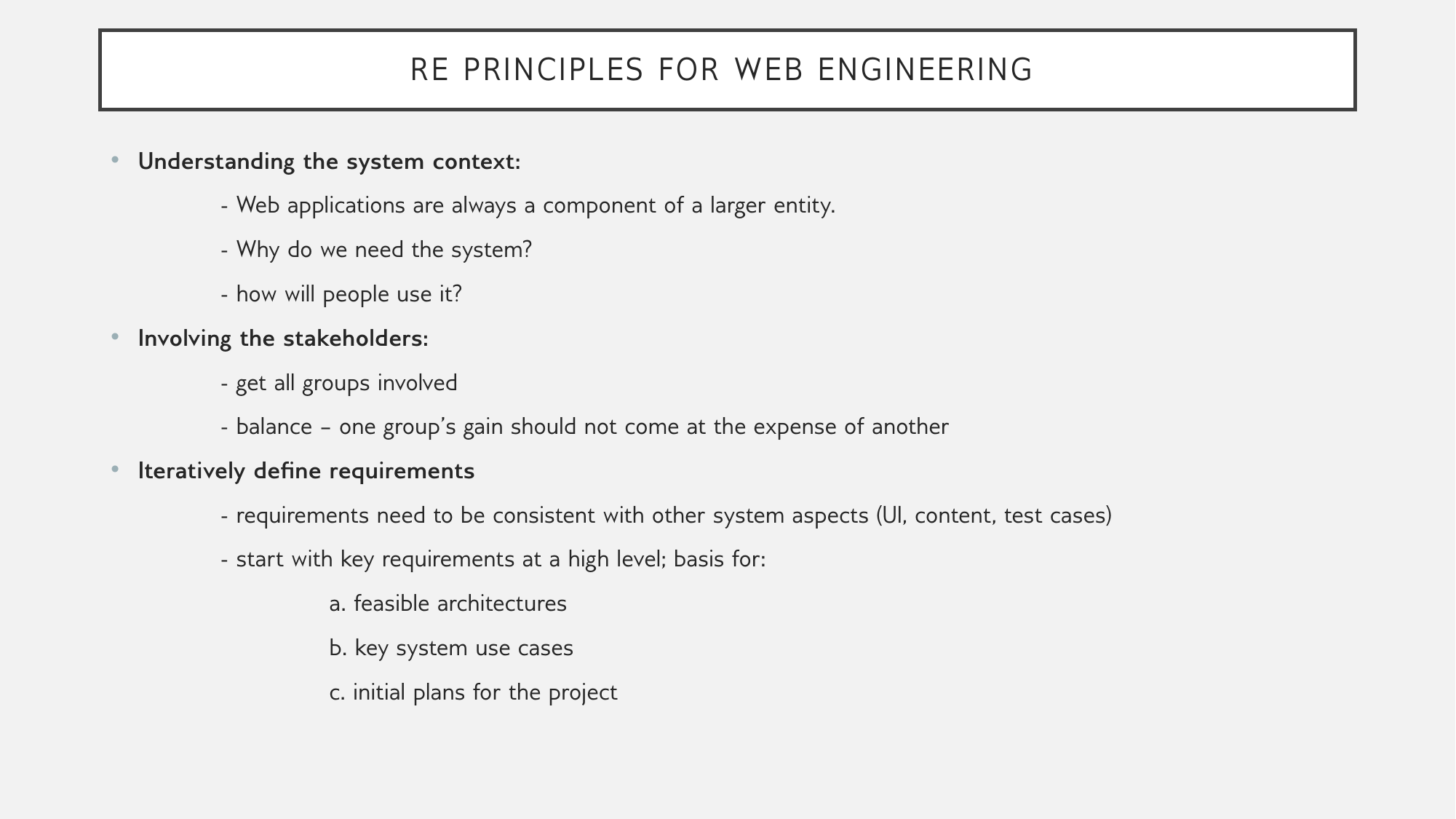

# RE principles for web engineering
Understanding the system context:
	- Web applications are always a component of a larger entity.
	- Why do we need the system?
	- how will people use it?
Involving the stakeholders:
	- get all groups involved
	- balance – one group’s gain should not come at the expense of another
Iteratively define requirements
	- requirements need to be consistent with other system aspects (UI, content, test cases)
	- start with key requirements at a high level; basis for:
		a. feasible architectures
		b. key system use cases
		c. initial plans for the project